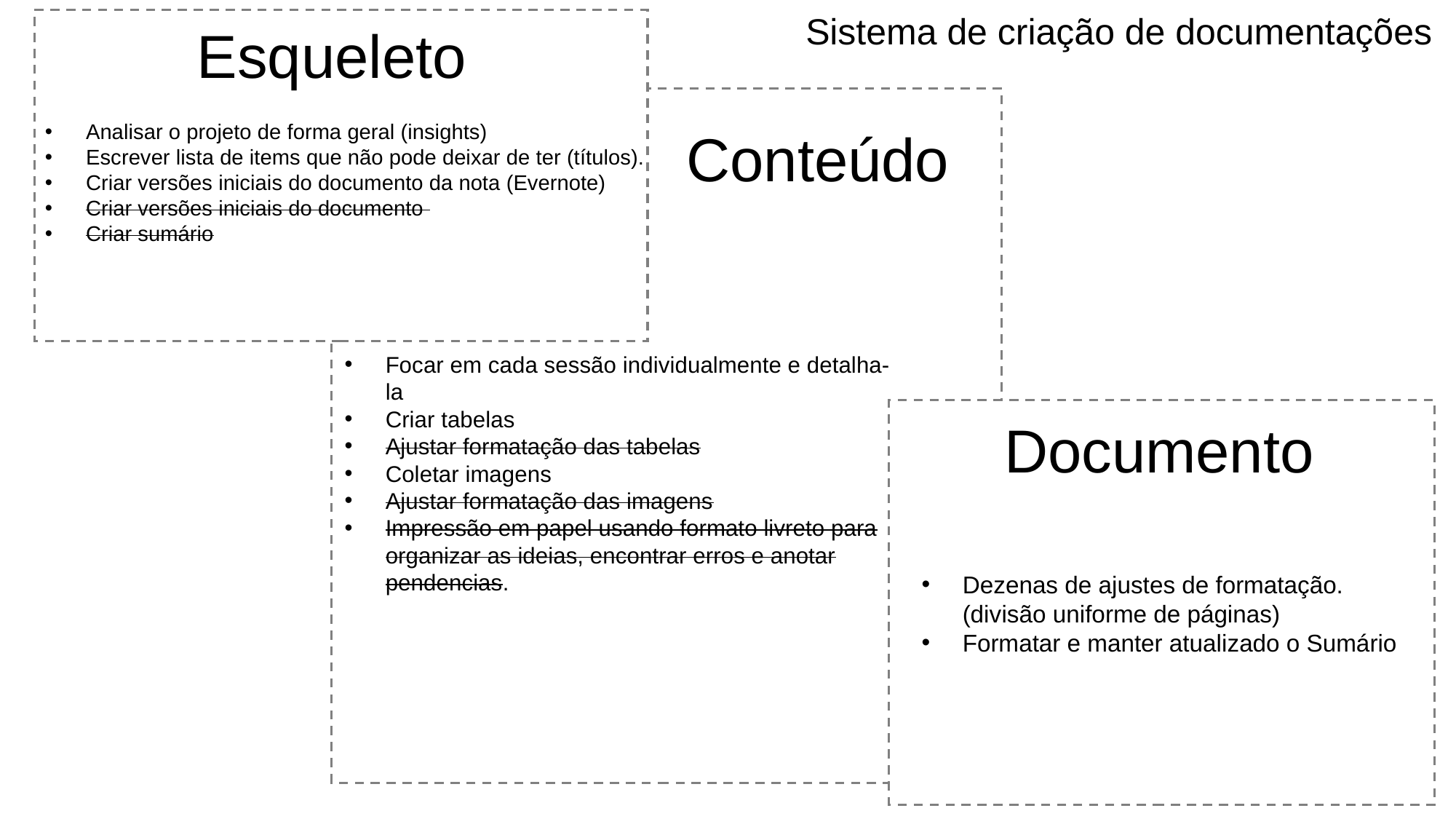

Sistema de criação de documentações

Esqueleto
Analisar o projeto de forma geral (insights)
Escrever lista de items que não pode deixar de ter (títulos).
Criar versões iniciais do documento da nota (Evernote)
Criar versões iniciais do documento
Criar sumário

Conteúdo

Focar em cada sessão individualmente e detalha-la
Criar tabelas
Ajustar formatação das tabelas
Coletar imagens
Ajustar formatação das imagens
Impressão em papel usando formato livreto para organizar as ideias, encontrar erros e anotar pendencias.
Documento

Dezenas de ajustes de formatação. (divisão uniforme de páginas)
Formatar e manter atualizado o Sumário